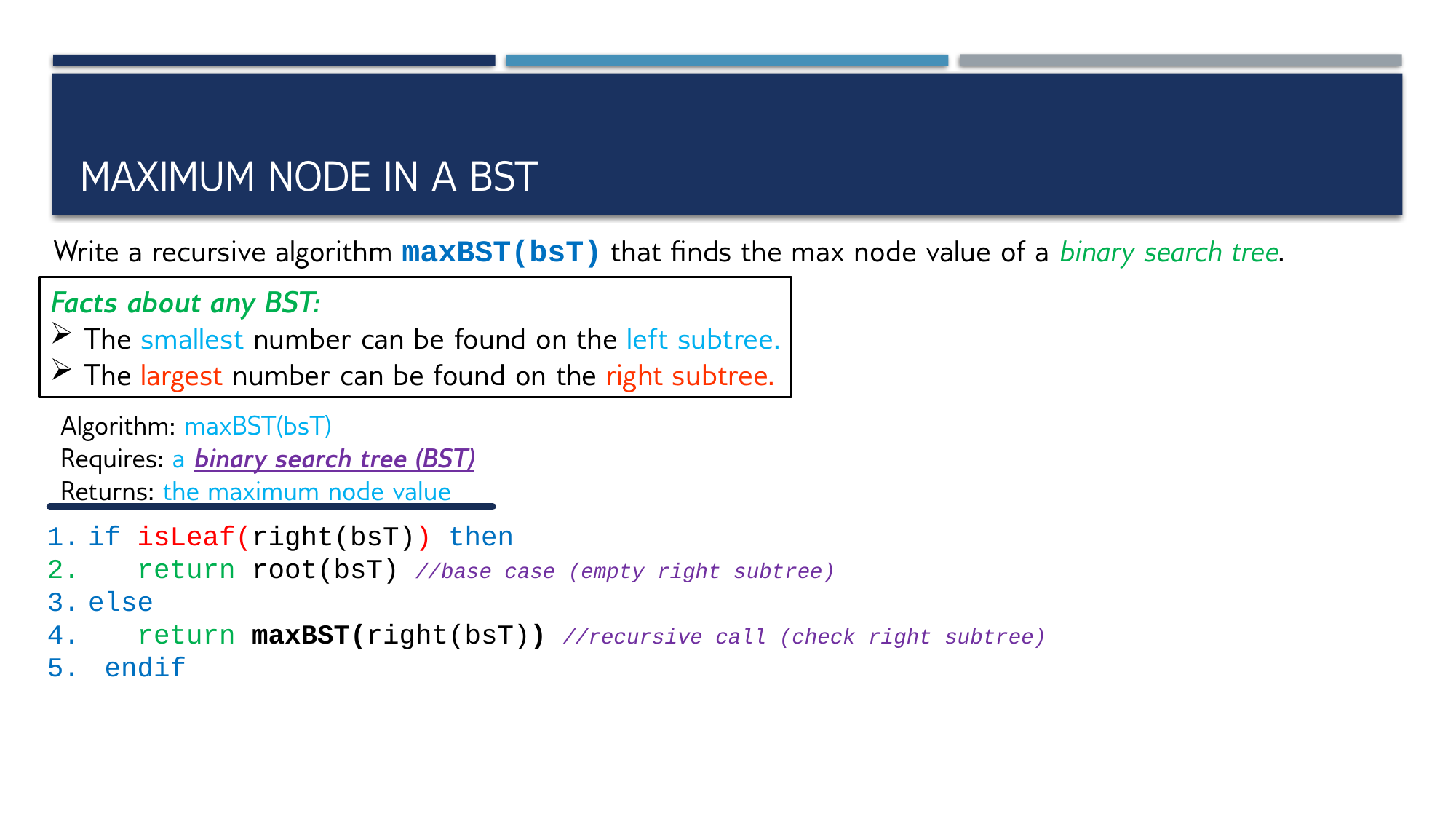

# Maximum node in a bst
Write a recursive algorithm maxBST(bsT) that finds the max node value of a binary search tree.
Facts about any BST:
The smallest number can be found on the left subtree.
The largest number can be found on the right subtree.
Algorithm: maxBST(bsT)
Requires: a binary search tree (BST)
Returns: the maximum node value
if isLeaf(right(bsT)) then
   return root(bsT) //base case (empty right subtree)
else
   return maxBST(right(bsT)) //recursive call (check right subtree)
 endif